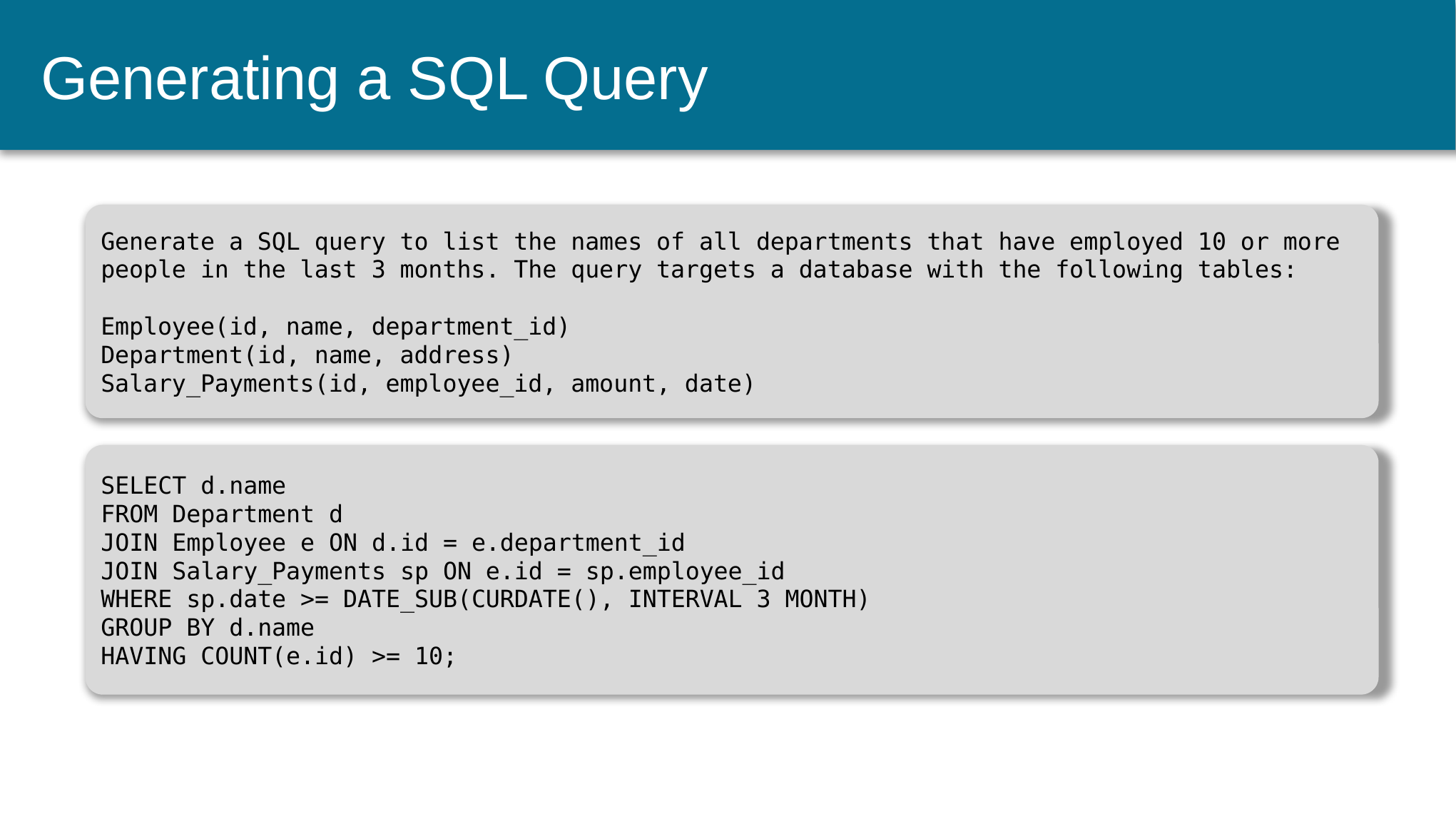

# Generating a SQL Query
Generate a SQL query to list the names of all departments that have employed 10 or more people in the last 3 months. The query targets a database with the following tables:

Employee(id, name, department_id)
Department(id, name, address)
Salary_Payments(id, employee_id, amount, date)
SELECT d.name
FROM Department d
JOIN Employee e ON d.id = e.department_id
JOIN Salary_Payments sp ON e.id = sp.employee_id
WHERE sp.date >= DATE_SUB(CURDATE(), INTERVAL 3 MONTH)
GROUP BY d.name
HAVING COUNT(e.id) >= 10;